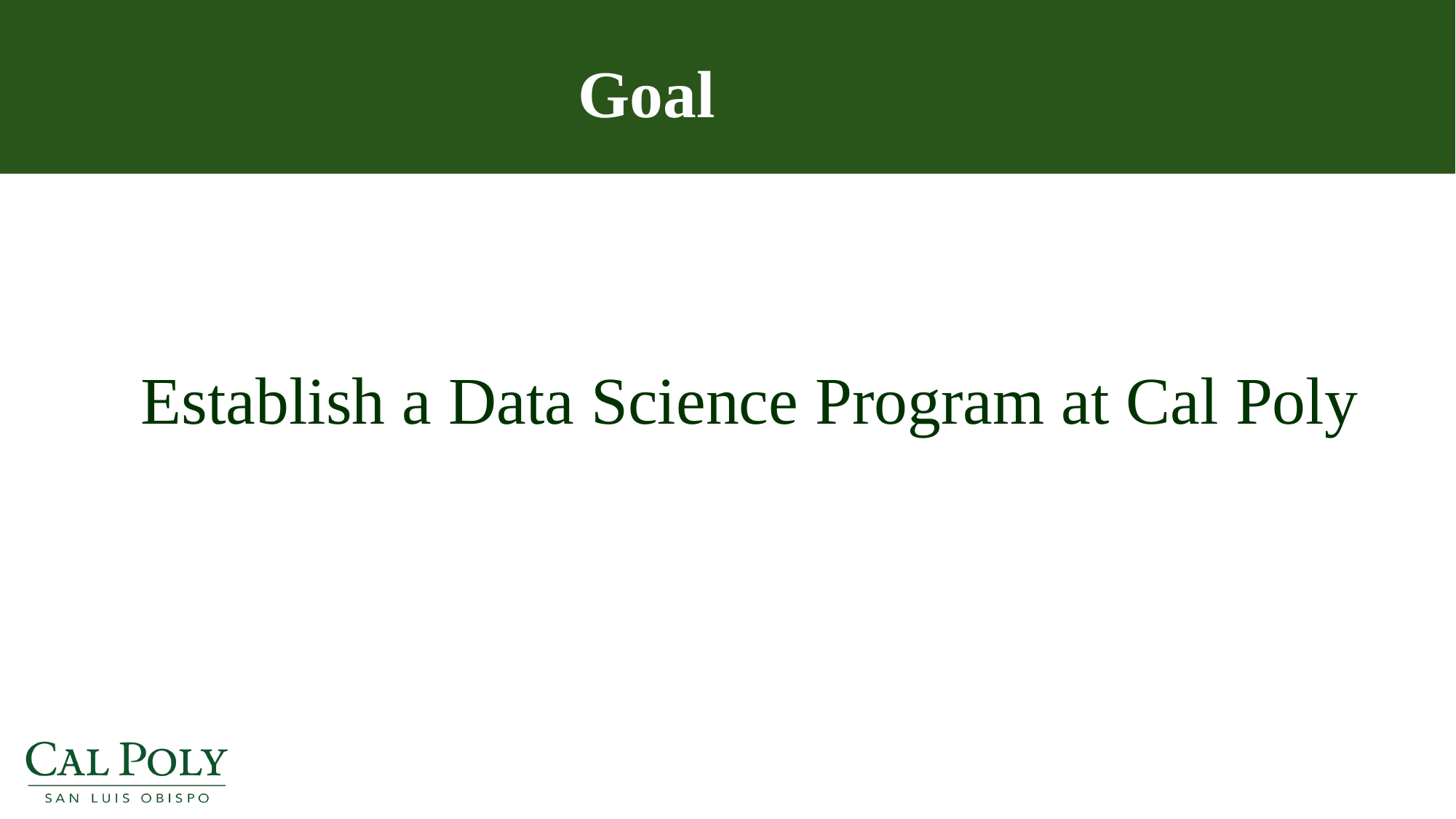

Goal
Establish a Data Science Program at Cal Poly